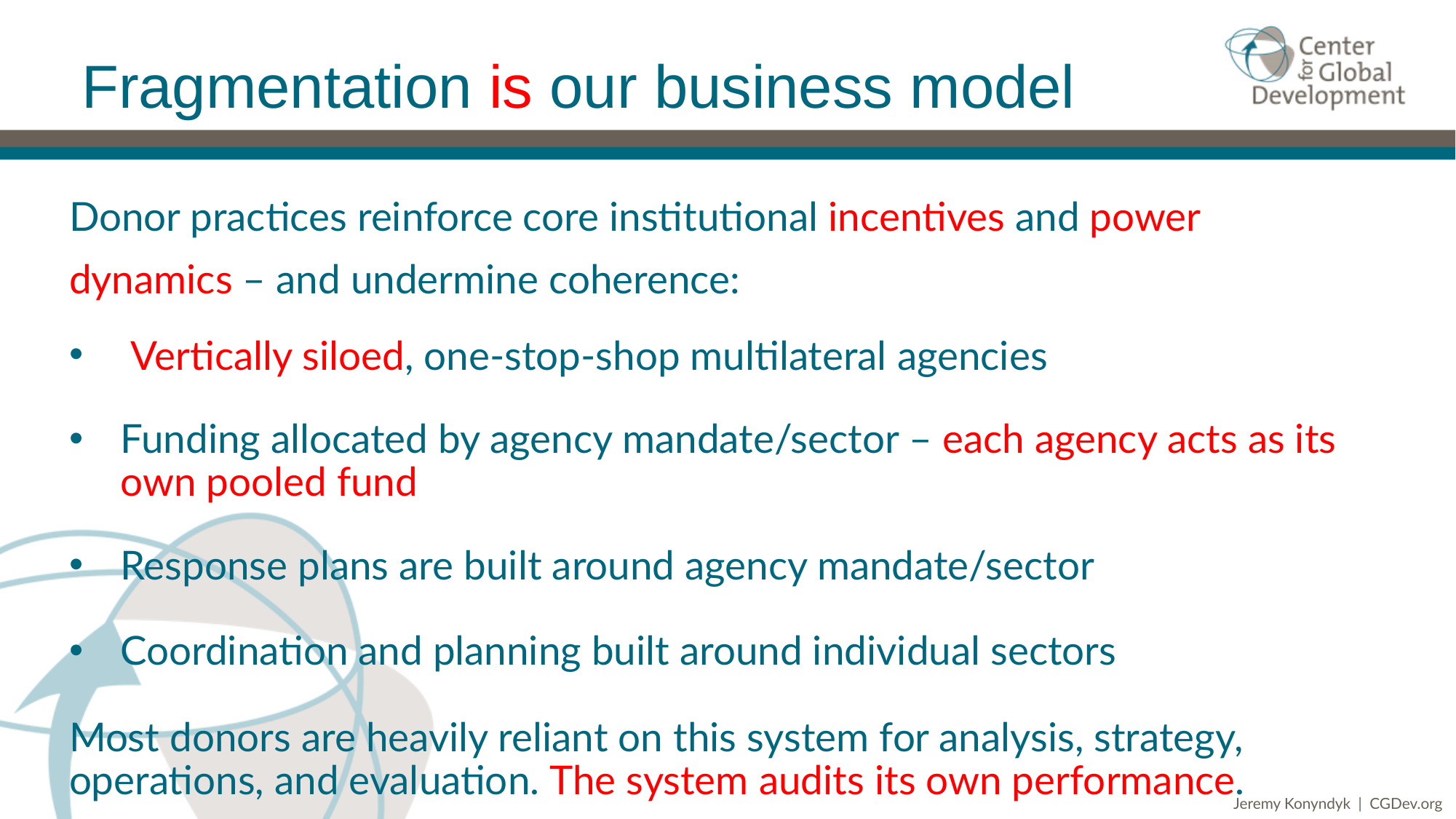

# Fragmentation is our business model
Donor practices reinforce core institutional incentives and power dynamics – and undermine coherence:
 Vertically siloed, one-stop-shop multilateral agencies

Funding allocated by agency mandate/sector – each agency acts as its own pooled fund

Response plans are built around agency mandate/sector

Coordination and planning built around individual sectors

Most donors are heavily reliant on this system for analysis, strategy, operations, and evaluation. The system audits its own performance.
Jeremy Konyndyk  |  CGDev.org